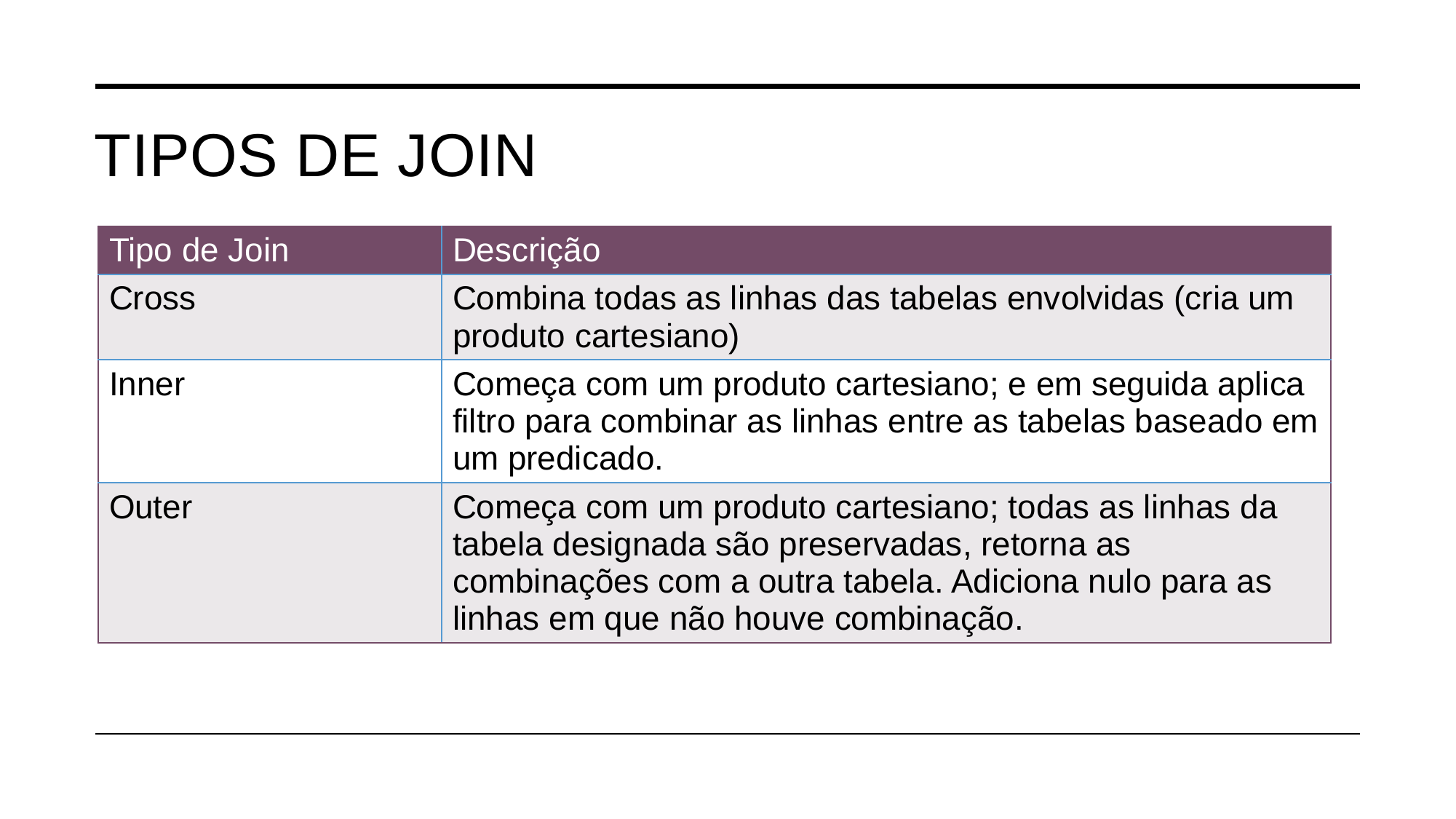

# Tipos de join

| Tipo de Join | Descrição |
| --- | --- |
| Cross | Combina todas as linhas das tabelas envolvidas (cria um produto cartesiano) |
| Inner | Começa com um produto cartesiano; e em seguida aplica filtro para combinar as linhas entre as tabelas baseado em um predicado. |
| Outer | Começa com um produto cartesiano; todas as linhas da tabela designada são preservadas, retorna as combinações com a outra tabela. Adiciona nulo para as linhas em que não houve combinação. |